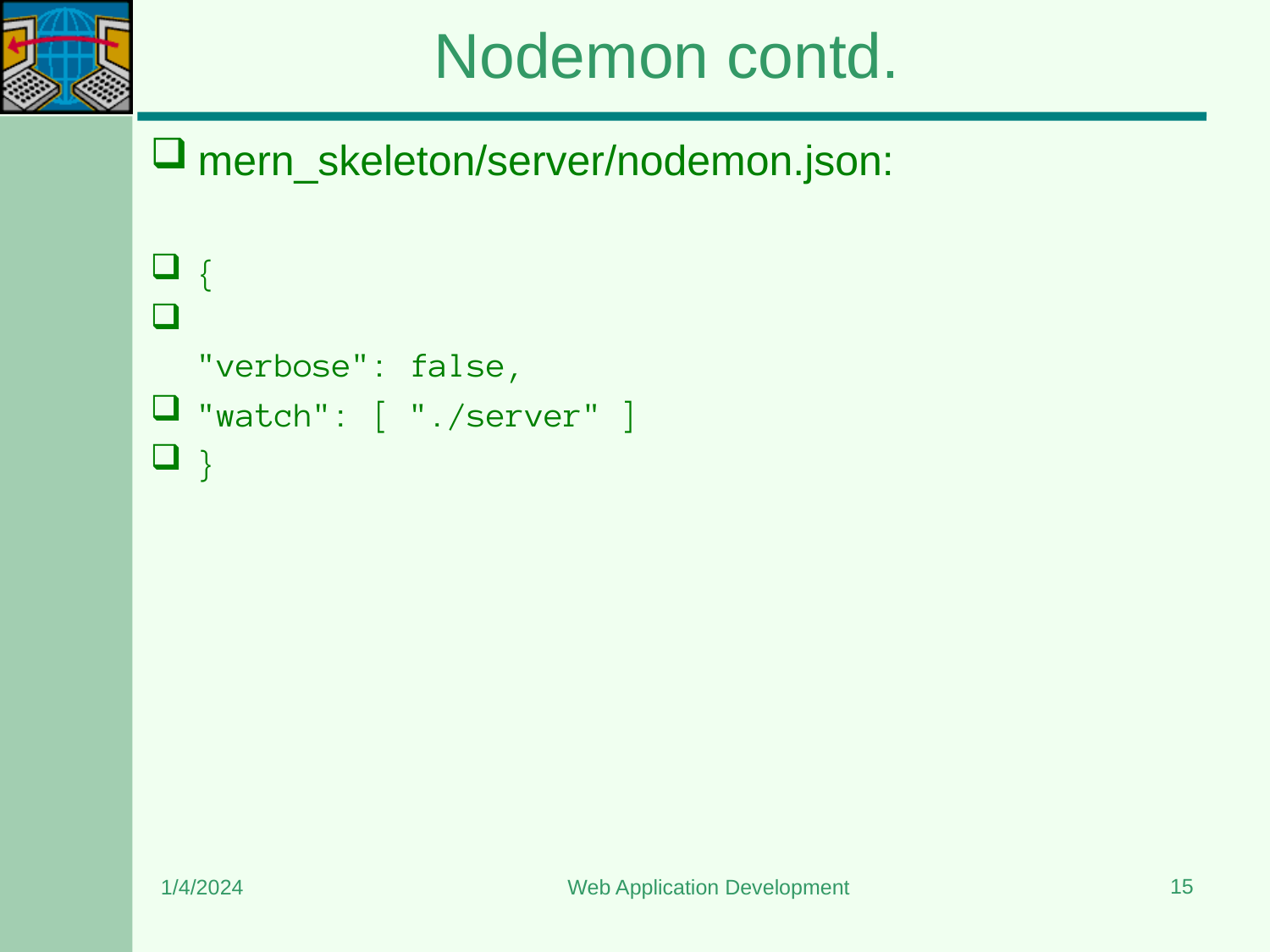

# Nodemon contd.
mern_skeleton/server/nodemon.json:

{
"verbose": false,
"watch": [ "./server" ]
}

15
1/4/2024
Web Application Development